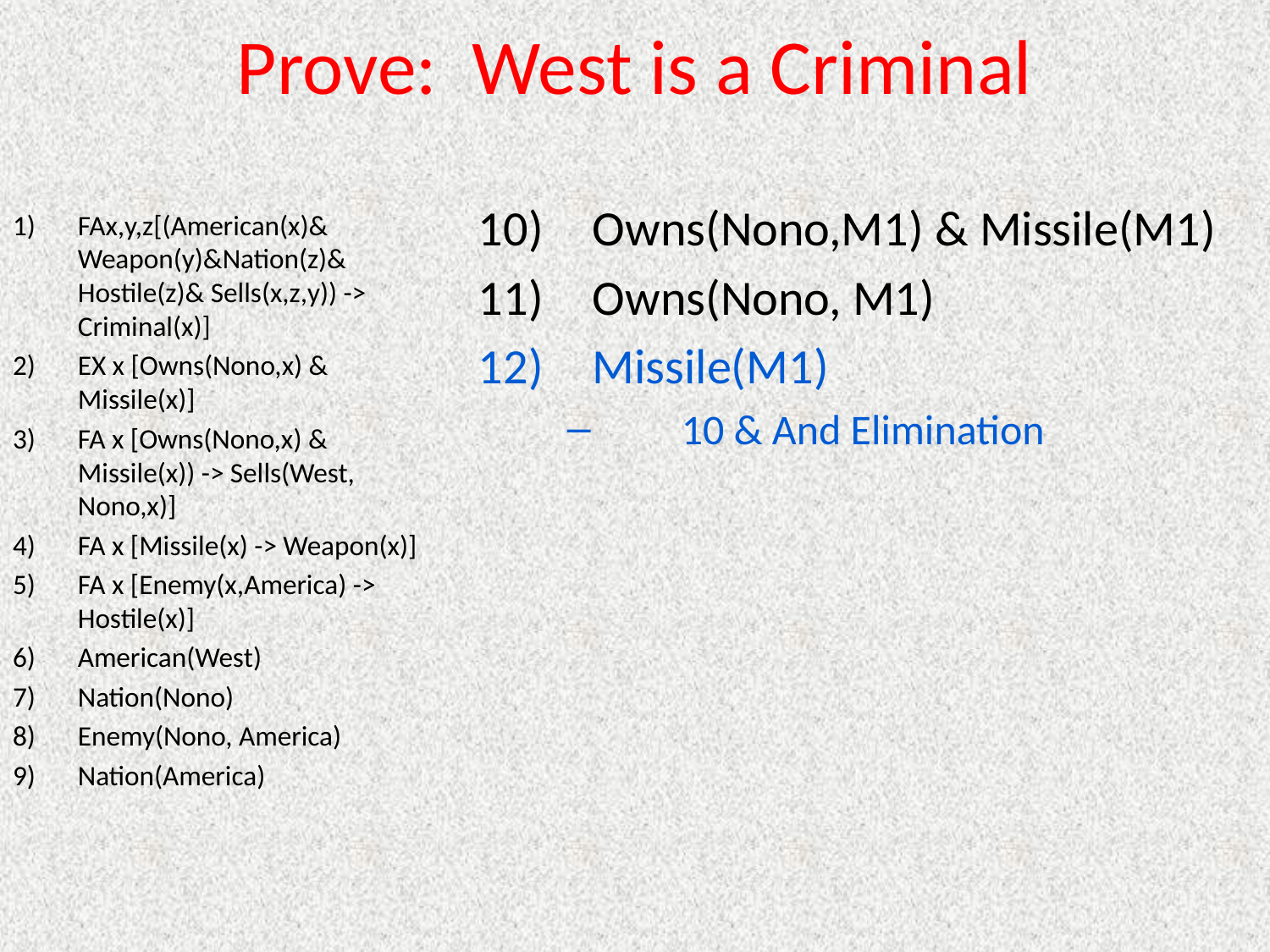

# Prove:  West is a Criminal
Owns(Nono,M1) & Missile(M1)
Owns(Nono, M1)
Missile(M1)
10 & And Elimination
FAx,y,z[(American(x)& Weapon(y)&Nation(z)& Hostile(z)& Sells(x,z,y)) -> Criminal(x)]
EX x [Owns(Nono,x) & Missile(x)]
FA x [Owns(Nono,x) & Missile(x)) -> Sells(West, Nono,x)]
FA x [Missile(x) -> Weapon(x)]
FA x [Enemy(x,America) -> Hostile(x)]
American(West)
Nation(Nono)
Enemy(Nono, America)
Nation(America)